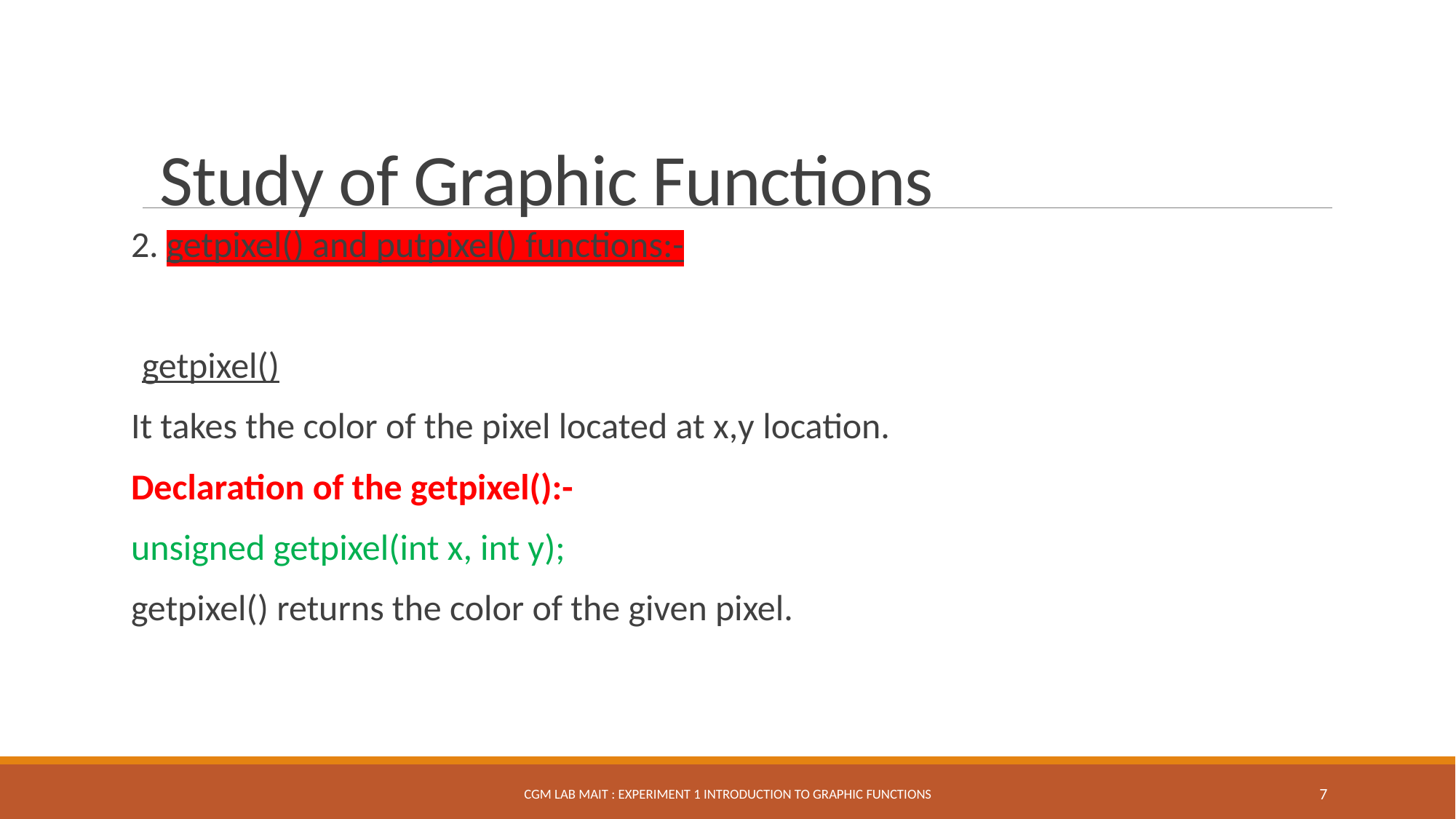

# EXPERIMENT 1 Study of fundamental Graphic functions
Study of Graphic Functions
2. getpixel() and putpixel() functions:-

getpixel()
It takes the color of the pixel located at x,y location.
Declaration of the getpixel():-
unsigned getpixel(int x, int y);
getpixel() returns the color of the given pixel.
CGM Lab MAIT : Experiment 1 Introduction to Graphic Functions
7